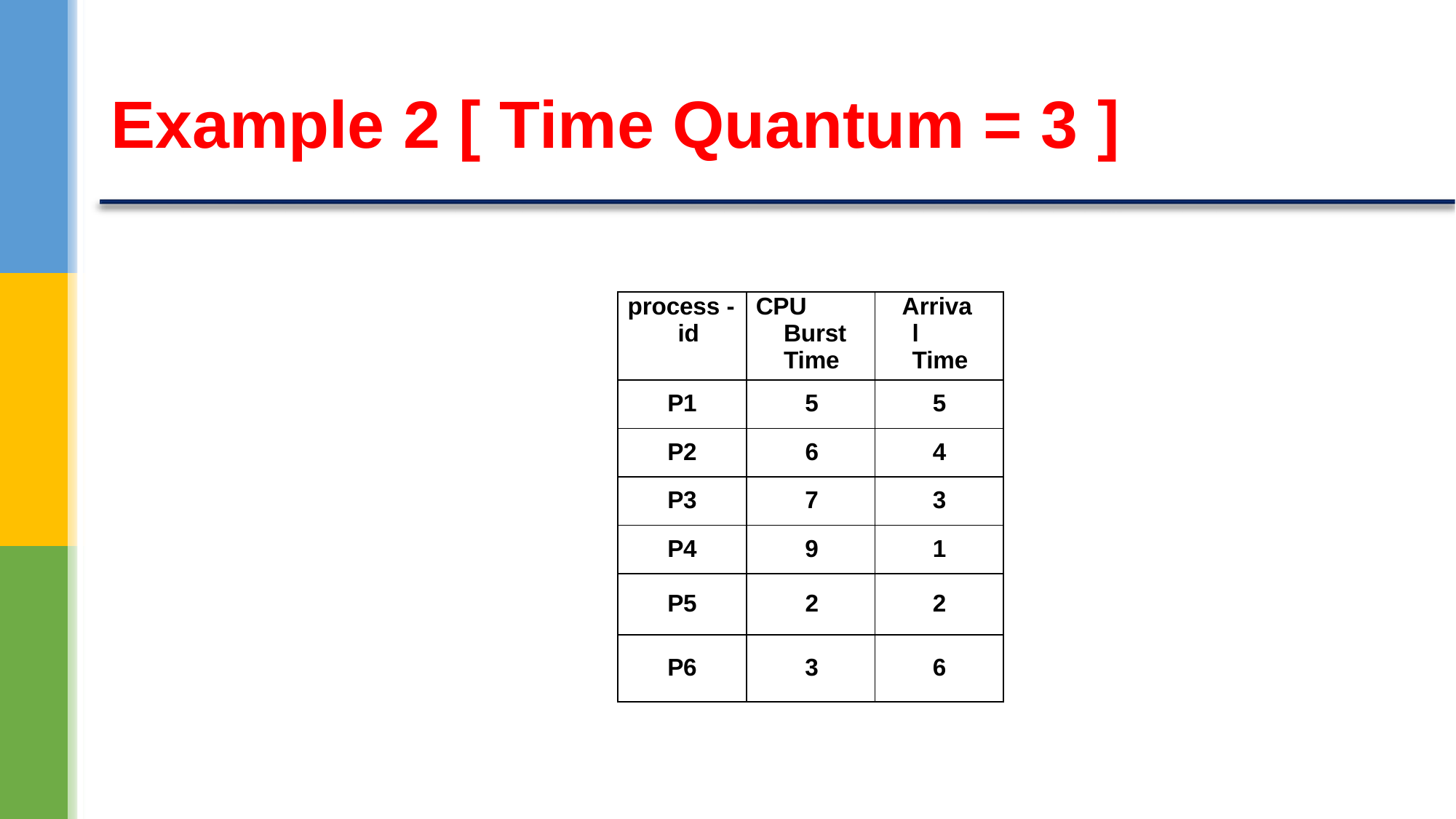

# Example 2 [ Time Quantum = 3 ]

| process - id | CPU Burst Time | Arrival Time |
| --- | --- | --- |
| P1 | 5 | 5 |
| P2 | 6 | 4 |
| P3 | 7 | 3 |
| P4 | 9 | 1 |
| P5 | 2 | 2 |
| P6 | 3 | 6 |